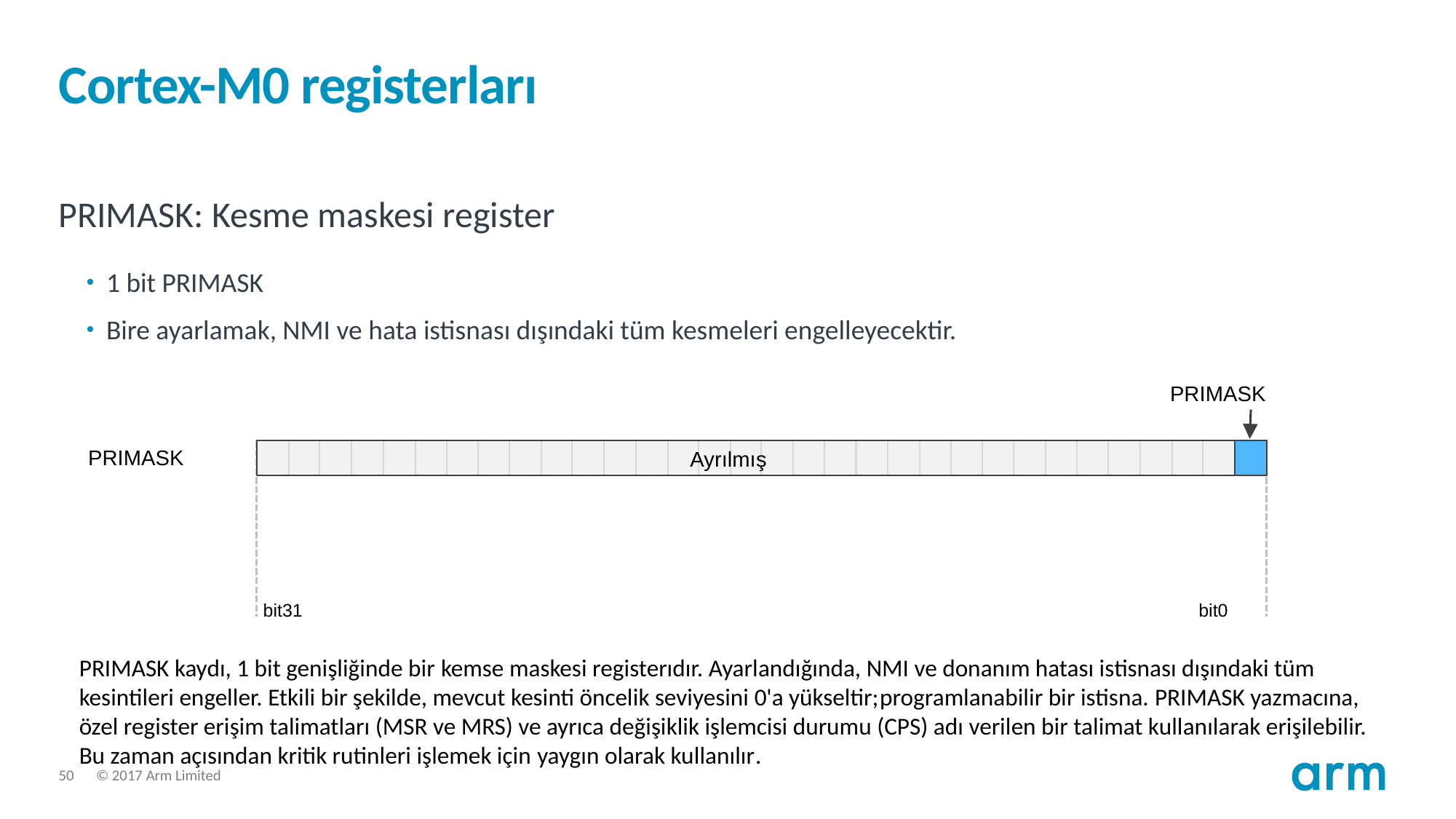

# Cortex-M0 registerları
PRIMASK: Kesme maskesi register
1 bit PRIMASK
Bire ayarlamak, NMI ve hata istisnası dışındaki tüm kesmeleri engelleyecektir.
PRIMASK
PRIMASK

Ayrılmış
bit31
bit0
PRIMASK kaydı, 1 bit genişliğinde bir kemse maskesi registerıdır. Ayarlandığında, NMI ve donanım hatası istisnası dışındaki tüm kesintileri engeller. Etkili bir şekilde, mevcut kesinti öncelik seviyesini 0'a yükseltir;programlanabilir bir istisna. PRIMASK yazmacına, özel register erişim talimatları (MSR ve MRS) ve ayrıca değişiklik işlemcisi durumu (CPS) adı verilen bir talimat kullanılarak erişilebilir. Bu zaman açısından kritik rutinleri işlemek için yaygın olarak kullanılır.